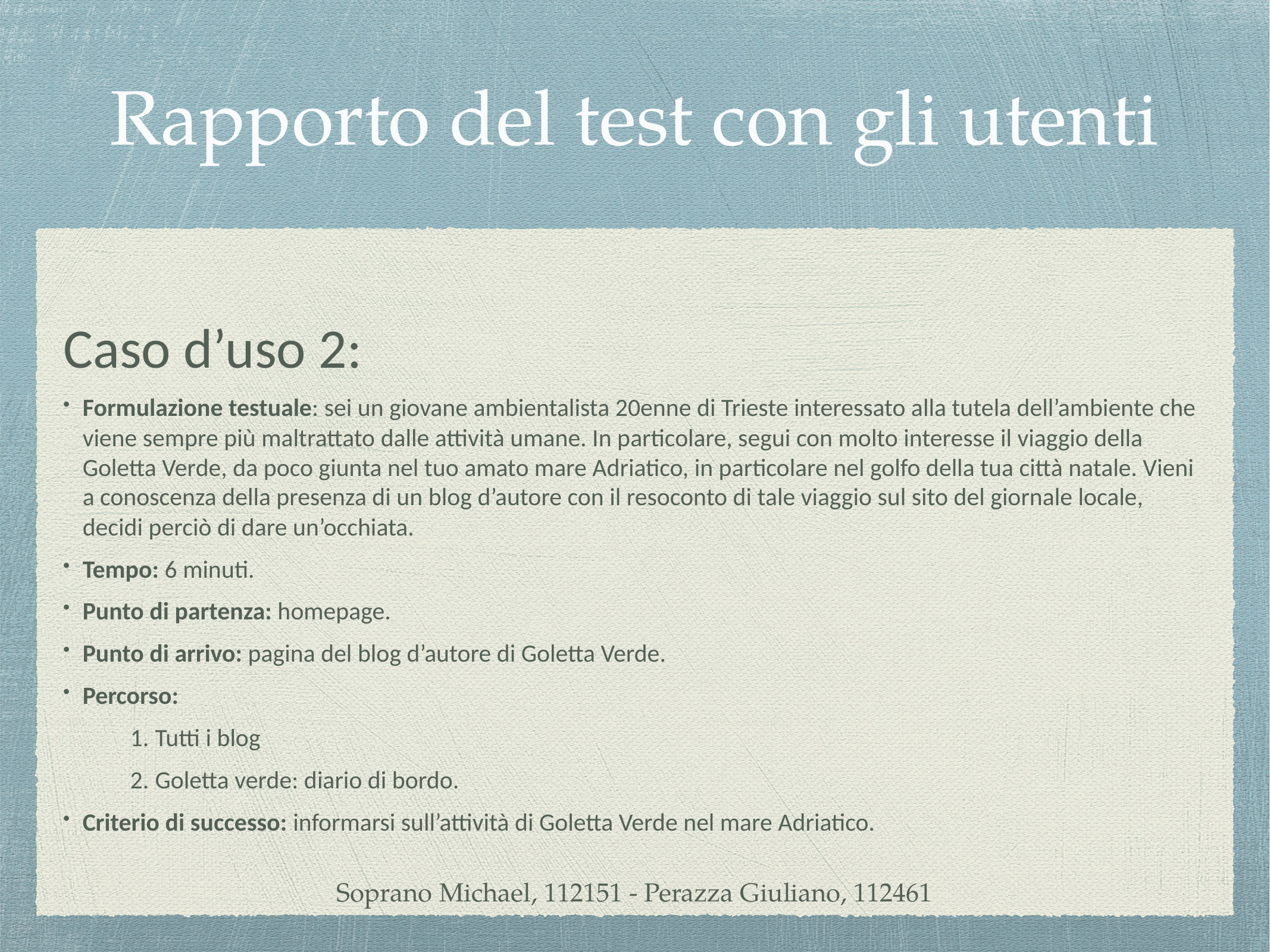

Rapporto del test con gli utenti
Caso d’uso 2:
Formulazione testuale: sei un giovane ambientalista 20enne di Trieste interessato alla tutela dell’ambiente che viene sempre più maltrattato dalle attività umane. In particolare, segui con molto interesse il viaggio della Goletta Verde, da poco giunta nel tuo amato mare Adriatico, in particolare nel golfo della tua città natale. Vieni a conoscenza della presenza di un blog d’autore con il resoconto di tale viaggio sul sito del giornale locale, decidi perciò di dare un’occhiata.
Tempo: 6 minuti.
Punto di partenza: homepage.
Punto di arrivo: pagina del blog d’autore di Goletta Verde.
Percorso:
Tutti i blog
Goletta verde: diario di bordo.
Criterio di successo: informarsi sull’attività di Goletta Verde nel mare Adriatico.
Soprano Michael, 112151 - Perazza Giuliano, 112461